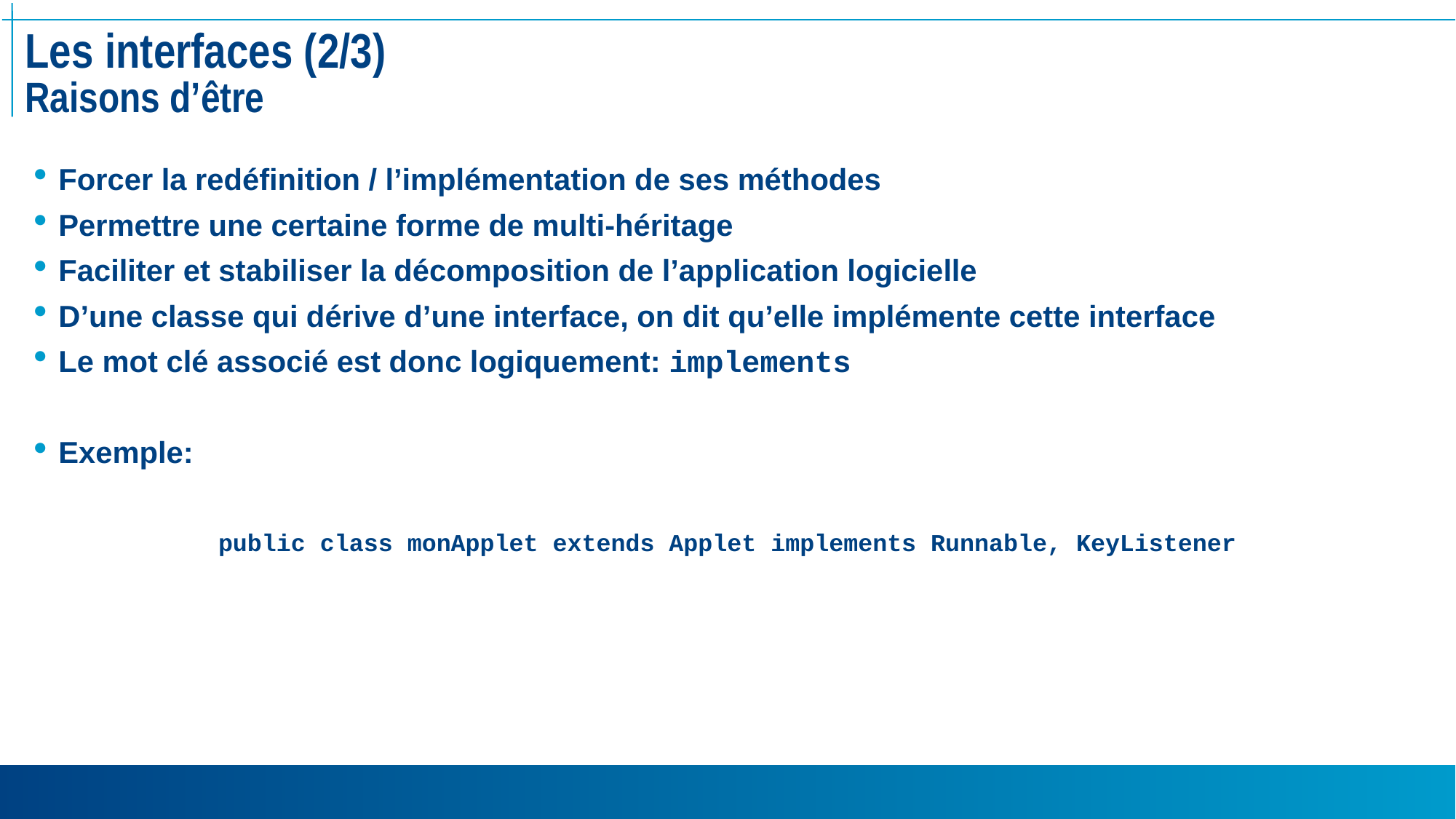

# Les interfaces (2/3) Raisons d’être
Forcer la redéfinition / l’implémentation de ses méthodes
Permettre une certaine forme de multi-héritage
Faciliter et stabiliser la décomposition de l’application logicielle
D’une classe qui dérive d’une interface, on dit qu’elle implémente cette interface
Le mot clé associé est donc logiquement: implements

Exemple:

public class monApplet extends Applet implements Runnable, KeyListener